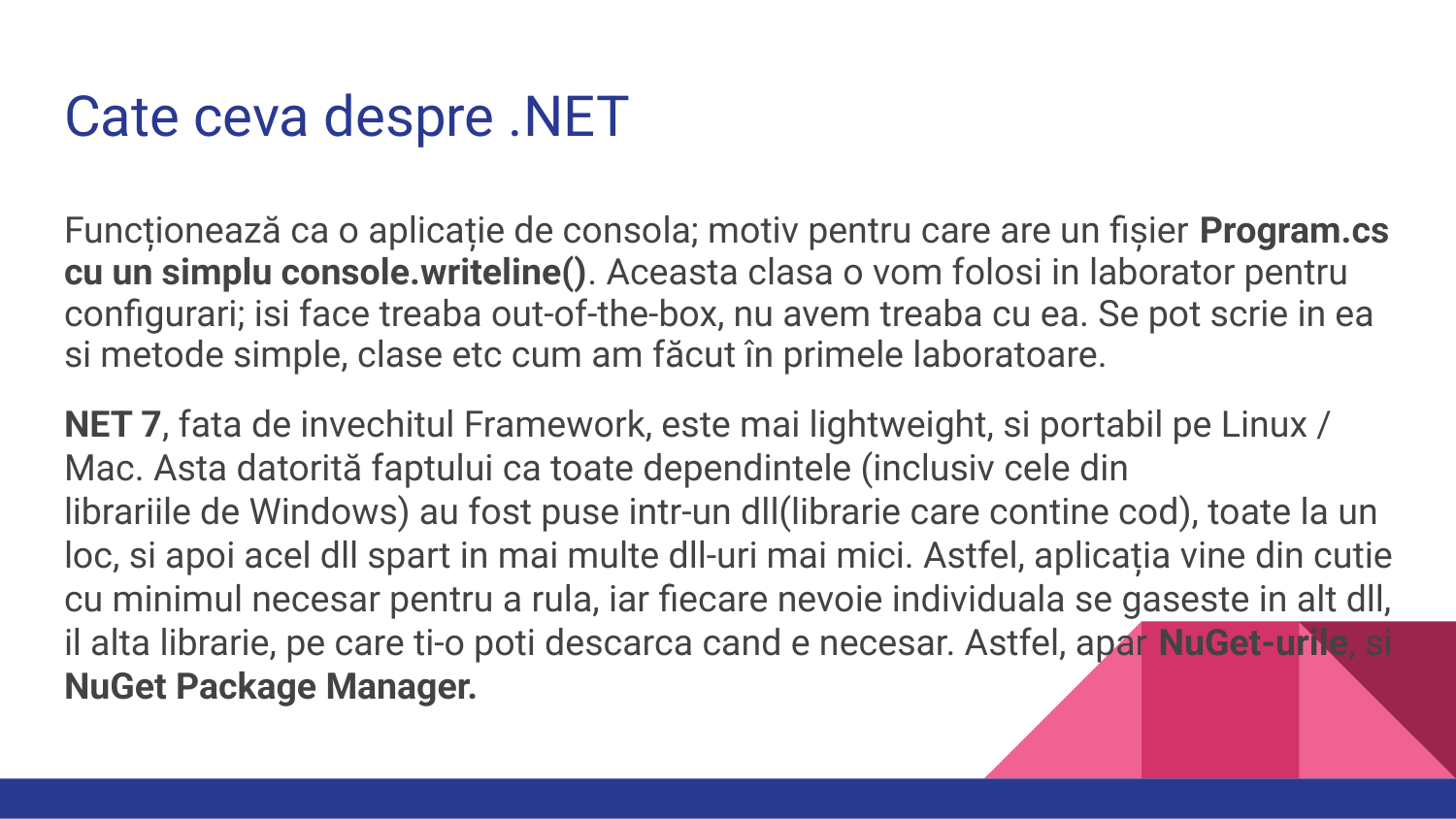

# Cate ceva despre .NET
Funcționează ca o aplicație de consola; motiv pentru care are un fișier Program.cs cu un simplu console.writeline(). Aceasta clasa o vom folosi in laborator pentru configurari; isi face treaba out-of-the-box, nu avem treaba cu ea. Se pot scrie in ea si metode simple, clase etc cum am făcut în primele laboratoare.
NET 7, fata de invechitul Framework, este mai lightweight, si portabil pe Linux / Mac. Asta datorită faptului ca toate dependintele (inclusiv cele din
librariile de Windows) au fost puse intr-un dll(librarie care contine cod), toate la un loc, si apoi acel dll spart in mai multe dll-uri mai mici. Astfel, aplicația vine din cutie cu minimul necesar pentru a rula, iar fiecare nevoie individuala se gaseste in alt dll, il alta librarie, pe care ti-o poti descarca cand e necesar. Astfel, apar NuGet-urile, si
NuGet Package Manager.